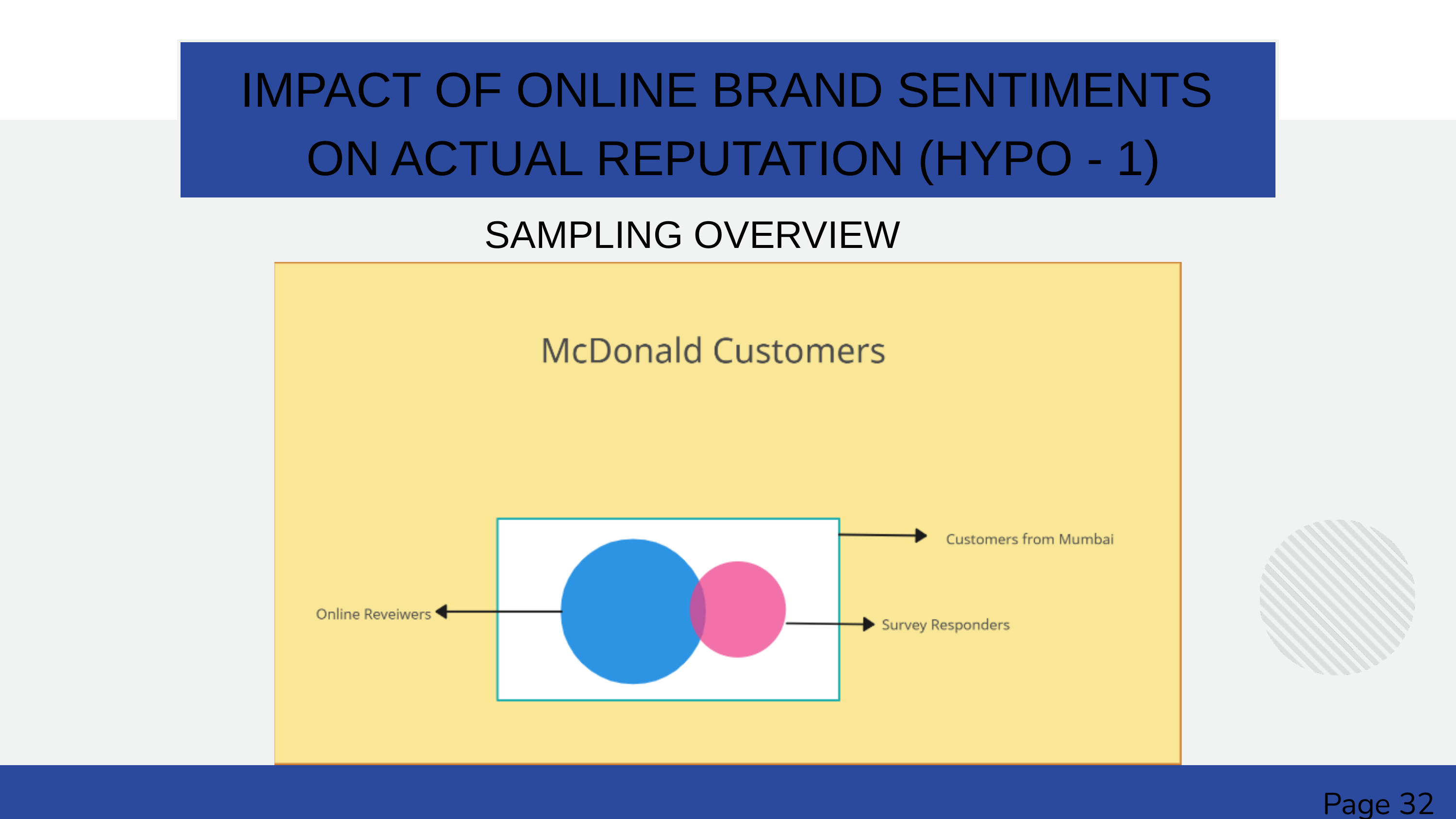

IMPACT OF ONLINE BRAND SENTIMENTS
ON ACTUAL REPUTATION (HYPO - 1)

SAMPLING OVERVIEW

Page 32